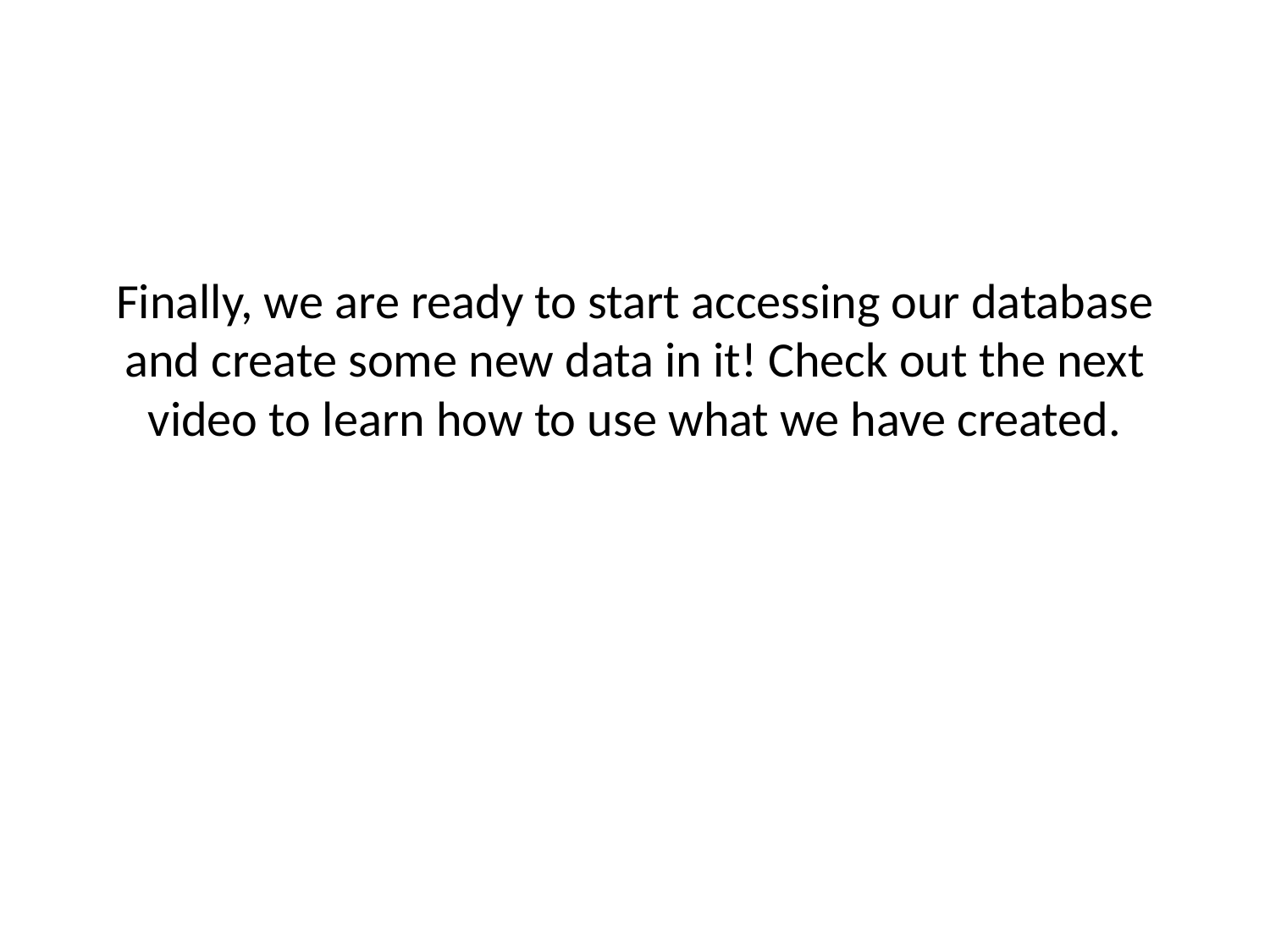

# Finally, we are ready to start accessing our database and create some new data in it! Check out the next video to learn how to use what we have created.